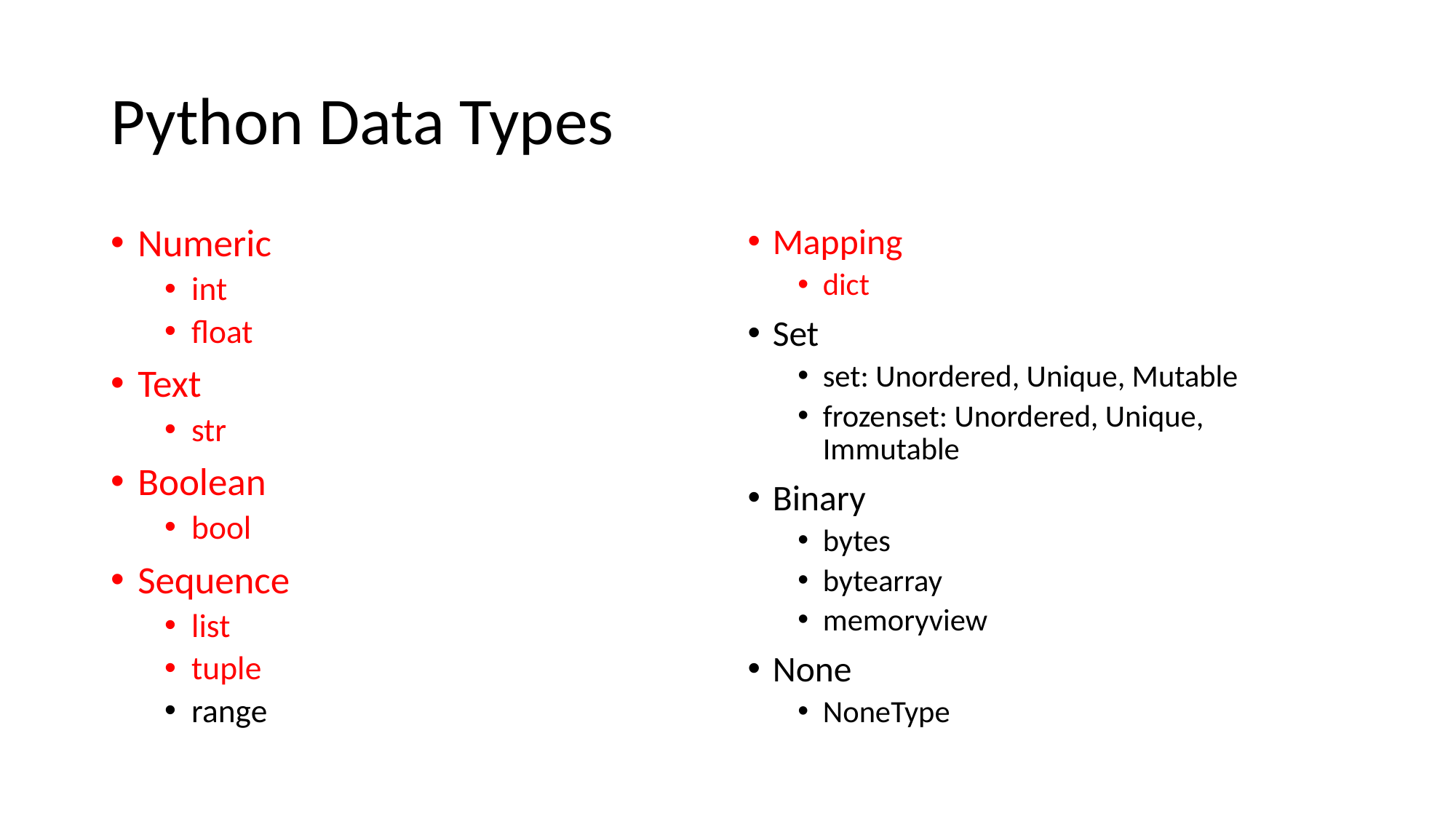

# Python Data Types
Numeric
int
float
Text
str
Boolean
bool
Sequence
list
tuple
range

Mapping
dict
Set
set: Unordered, Unique, Mutable
frozenset: Unordered, Unique, Immutable
Binary
bytes
bytearray
memoryview
None
NoneType